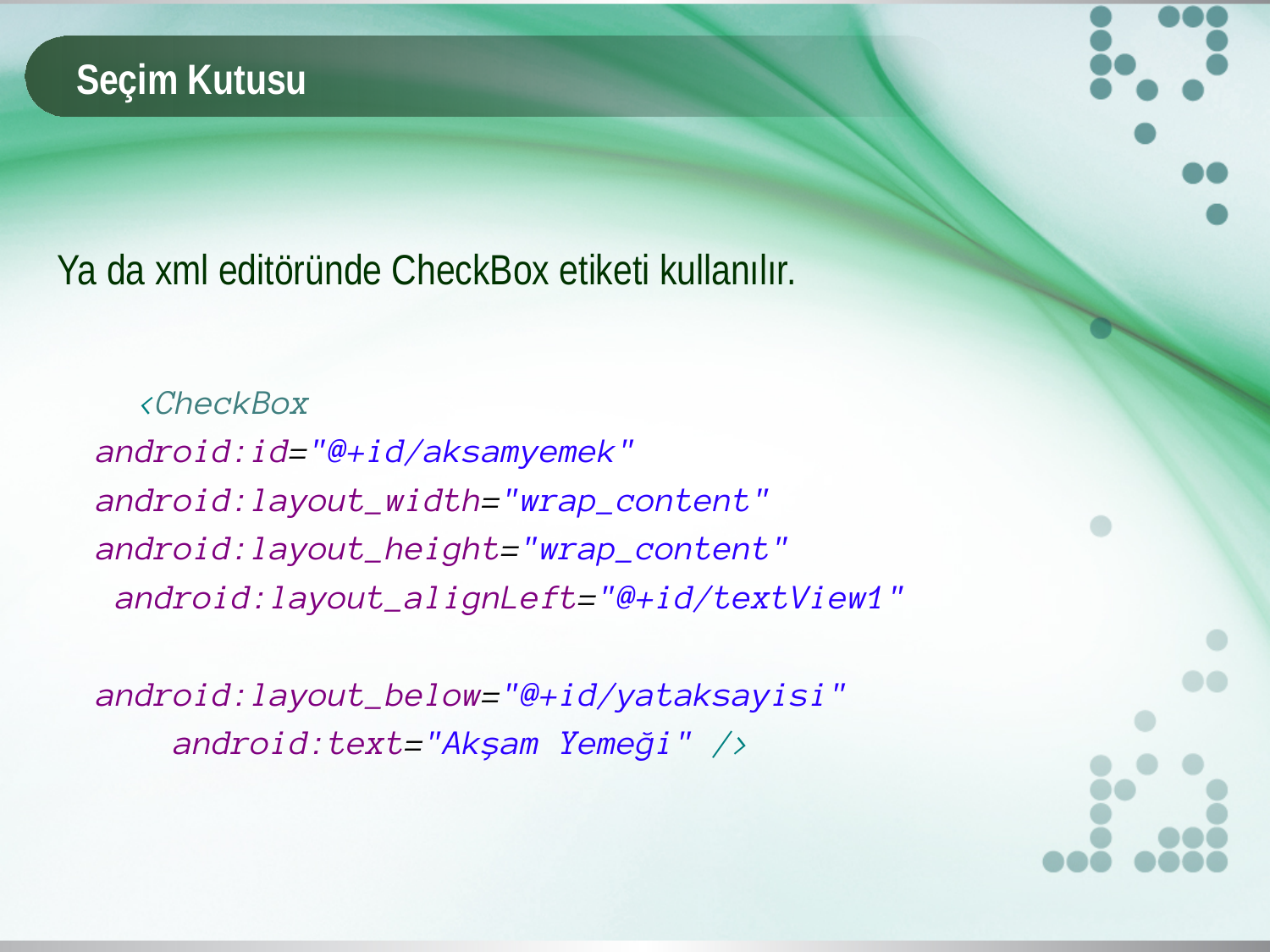

# Seçim Kutusu
Ya da xml editöründe CheckBox etiketi kullanılır.
<CheckBox         android:id="@+id/aksamyemek"        android:layout_width="wrap_content"        android:layout_height="wrap_content"        android:layout_alignLeft="@+id/textView1"        android:layout_below="@+id/yataksayisi"        android:text="Akşam Yemeği" />